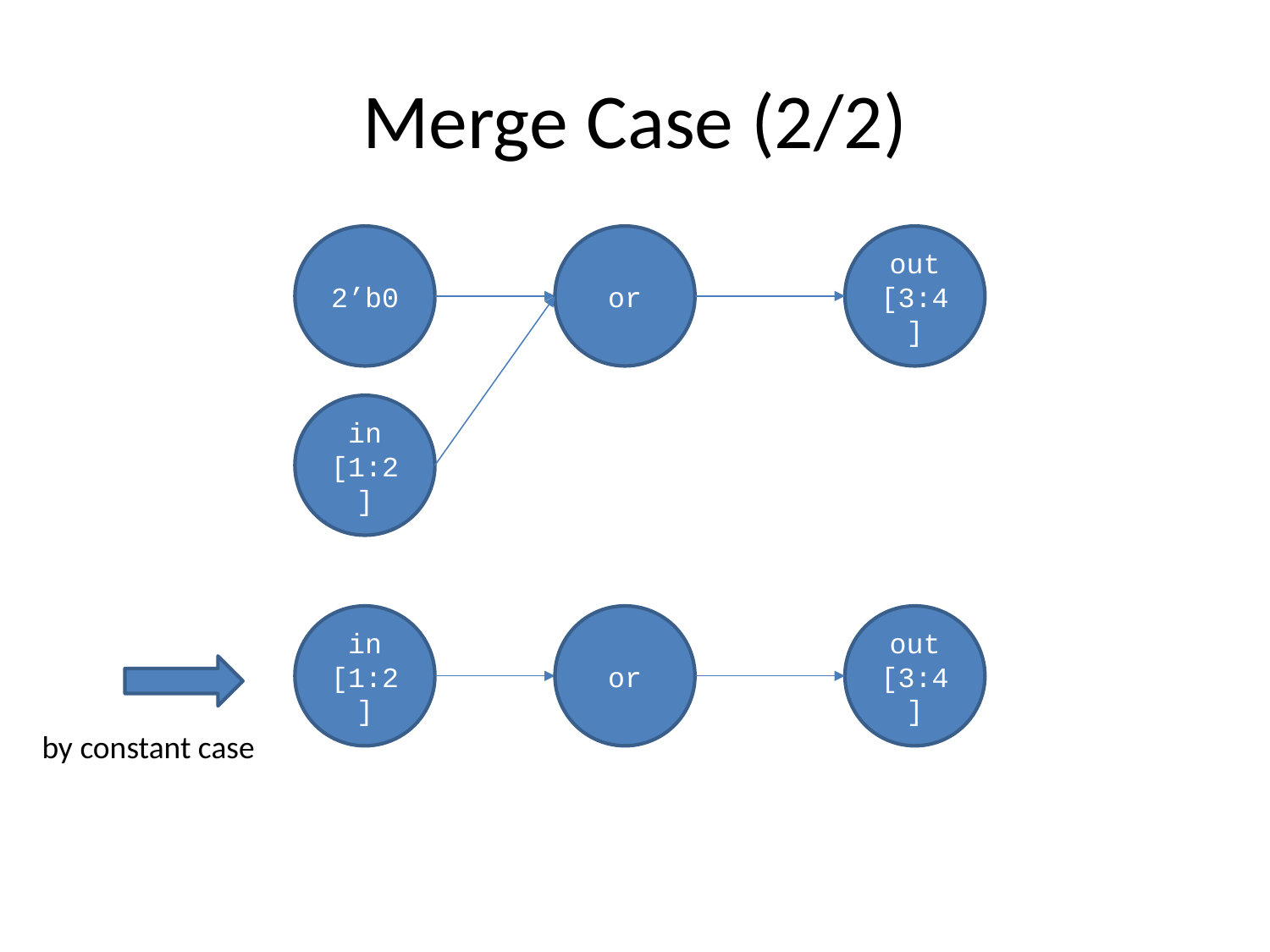

# Merge Case (2/2)
2’b0
or
out
[3:4]
in
[1:2]
in
[1:2]
or
out
[3:4]

by constant case